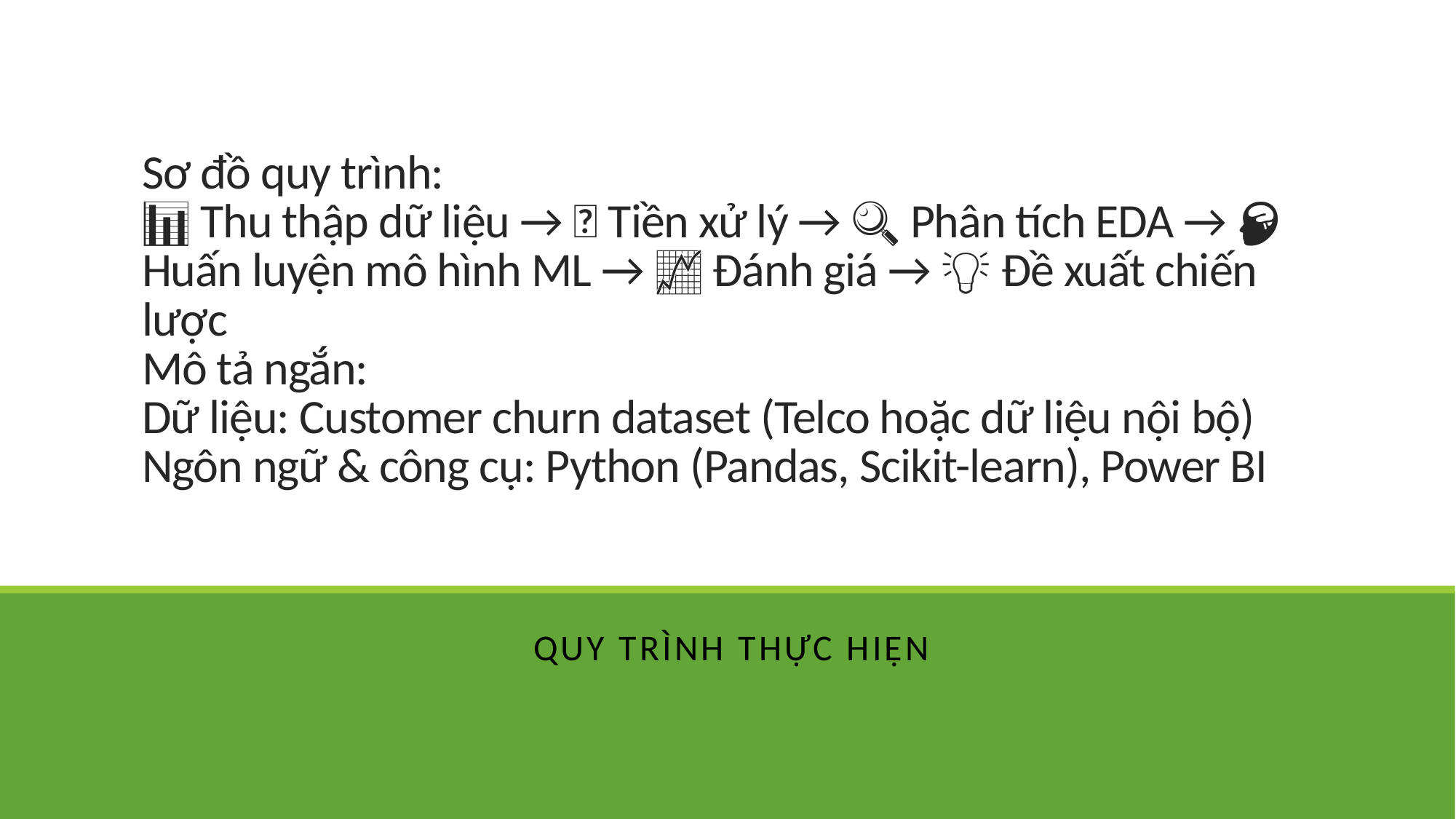

# Sơ đồ quy trình: 📊 Thu thập dữ liệu → 🧹 Tiền xử lý → 🔍 Phân tích EDA → 🧠 Huấn luyện mô hình ML → 📈 Đánh giá → 💡 Đề xuất chiến lược Mô tả ngắn: Dữ liệu: Customer churn dataset (Telco hoặc dữ liệu nội bộ) Ngôn ngữ & công cụ: Python (Pandas, Scikit-learn), Power BI

Quy trình thực hiện